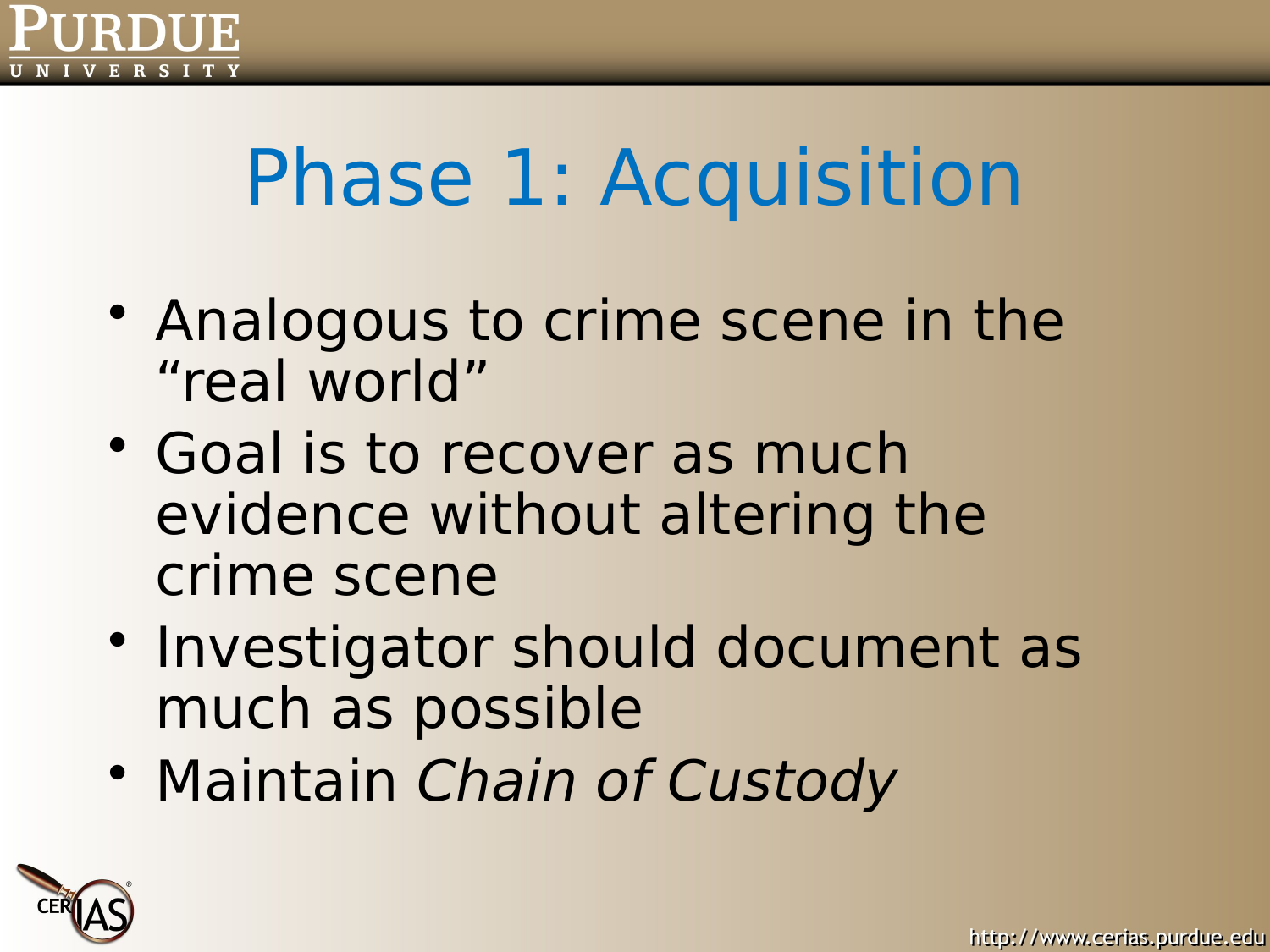

# Phase 1: Acquisition
Analogous to crime scene in the “real world”
Goal is to recover as much evidence without altering the crime scene
Investigator should document as much as possible
Maintain Chain of Custody